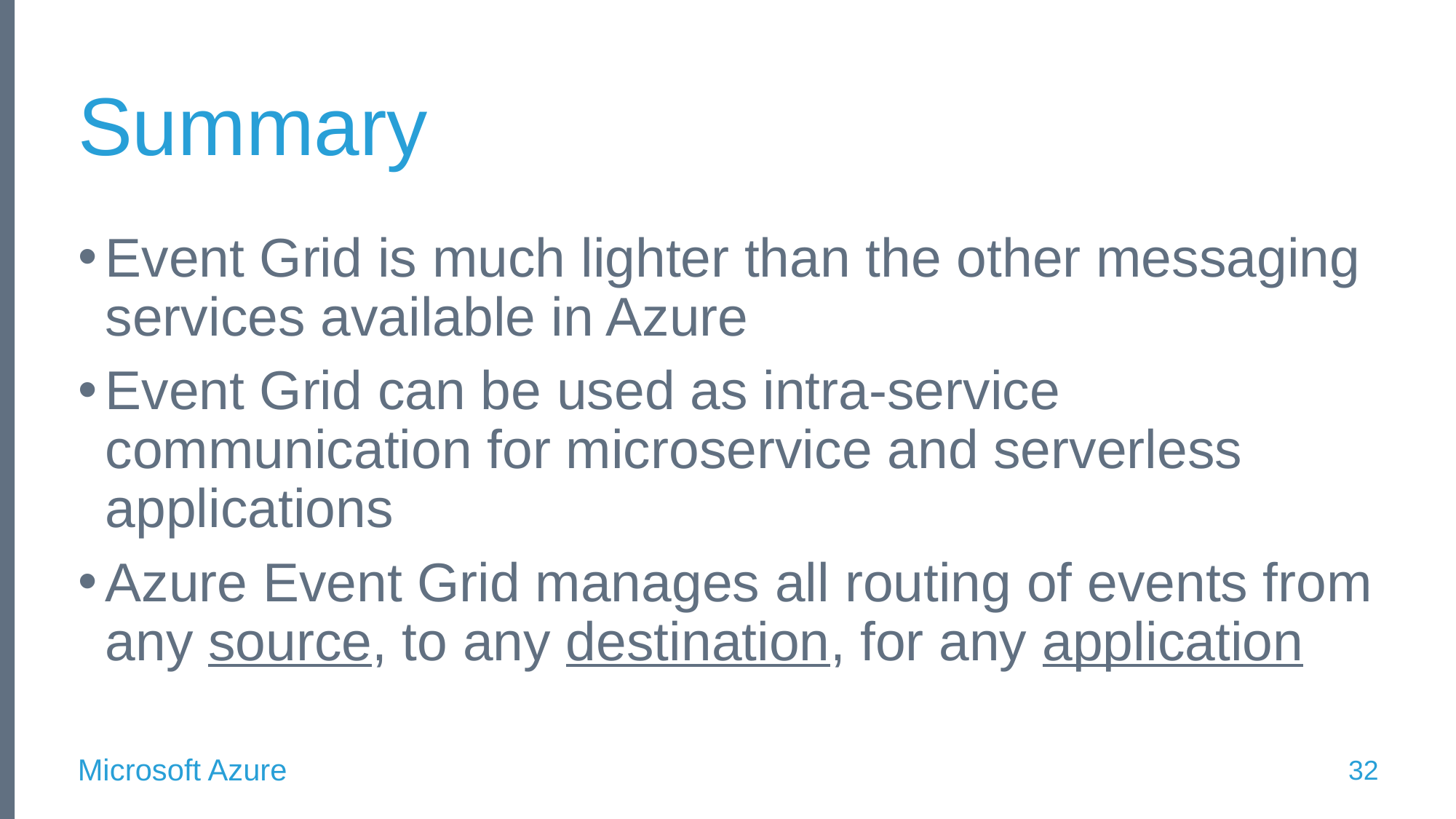

# Summary
Event Grid is much lighter than the other messaging services available in Azure
Event Grid can be used as intra-service communication for microservice and serverless applications
Azure Event Grid manages all routing of events from any source, to any destination, for any application

32